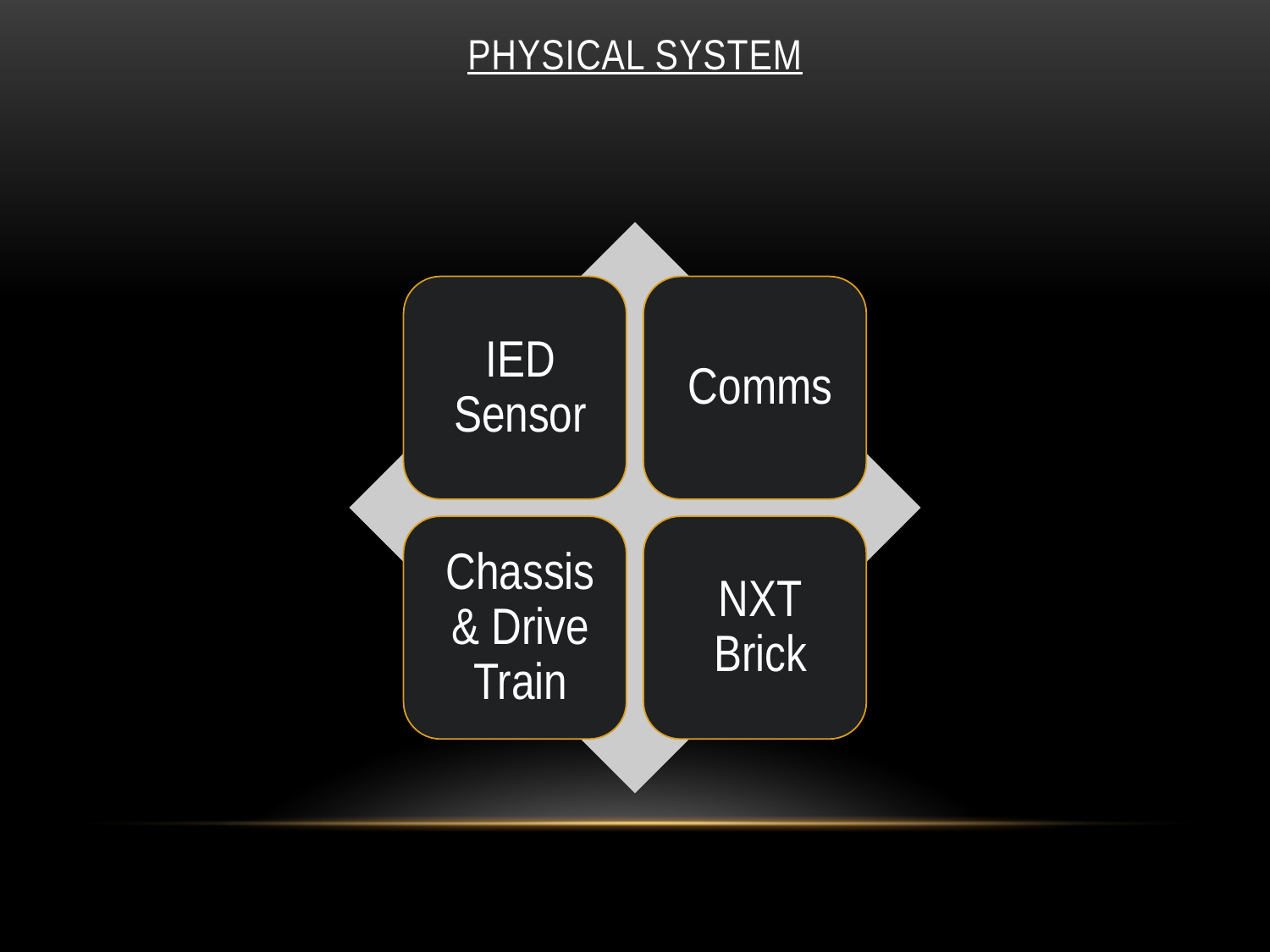

# PHYSICAL System
IED Sensor
Comms
Chassis & Drive Train
NXT Brick